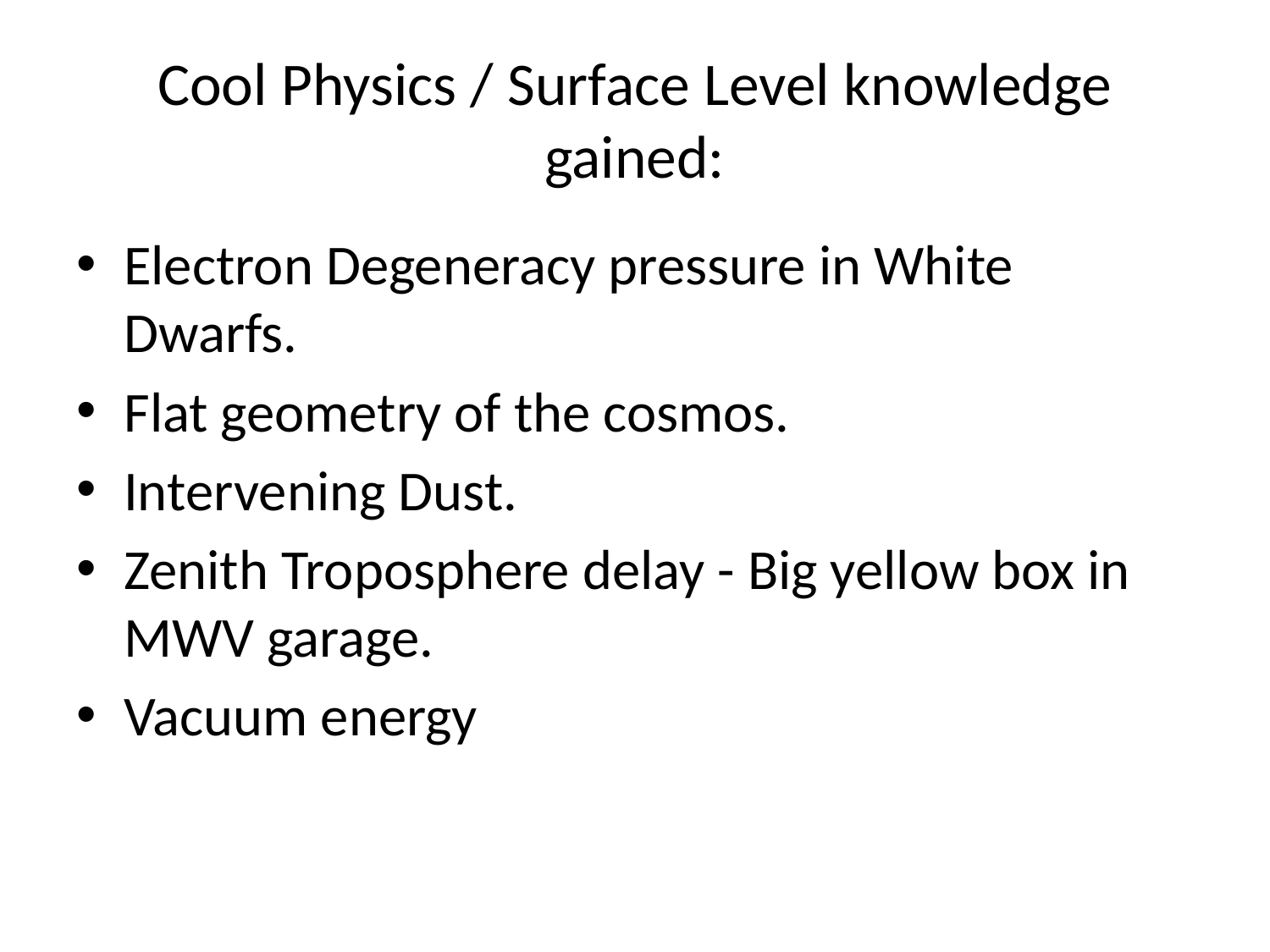

# Cool Physics / Surface Level knowledge gained:
Electron Degeneracy pressure in White Dwarfs.
Flat geometry of the cosmos.
Intervening Dust.
Zenith Troposphere delay - Big yellow box in MWV garage.
Vacuum energy